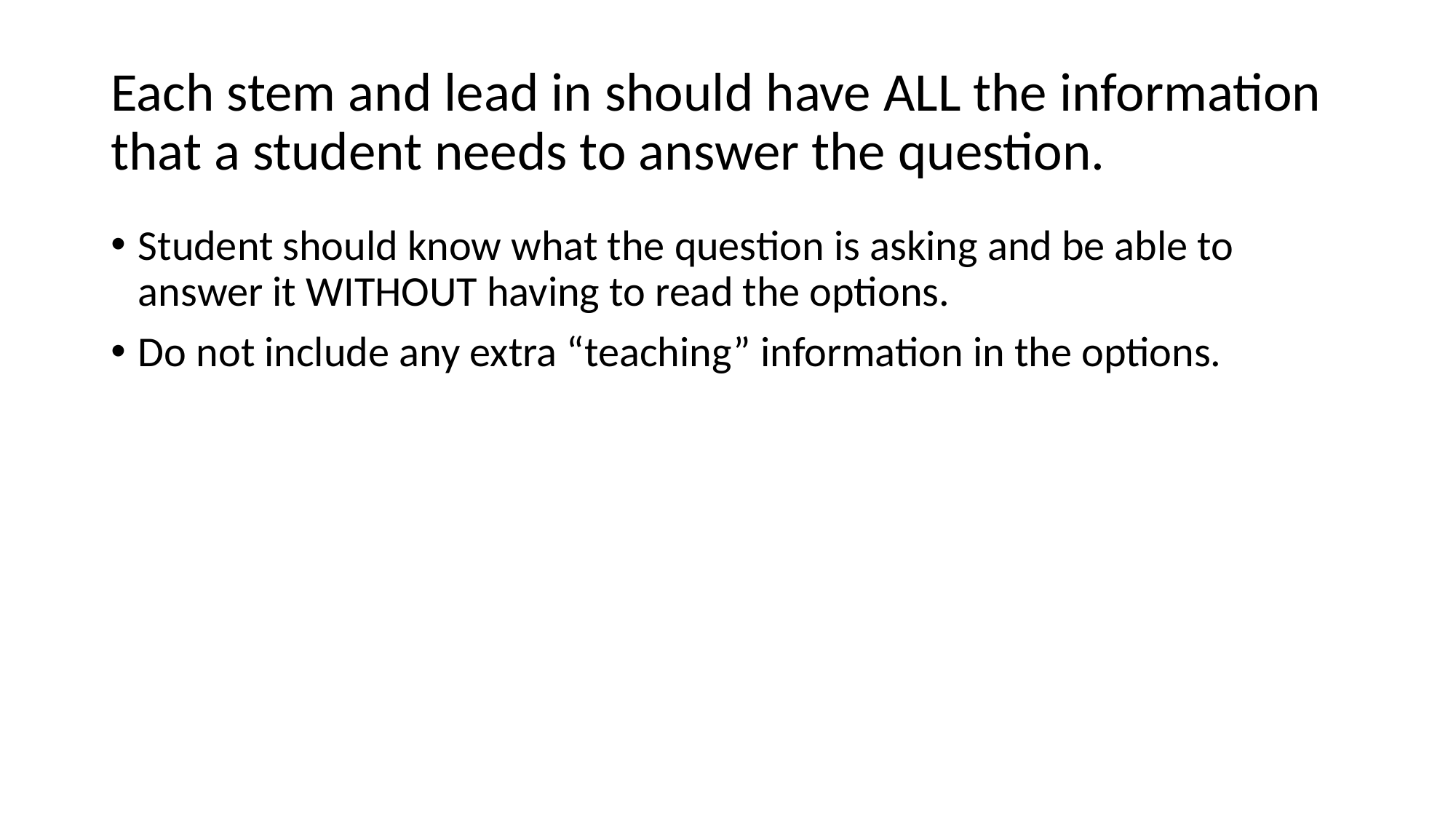

# Each stem and lead in should have ALL the information that a student needs to answer the question.
Student should know what the question is asking and be able to answer it WITHOUT having to read the options.
Do not include any extra “teaching” information in the options.